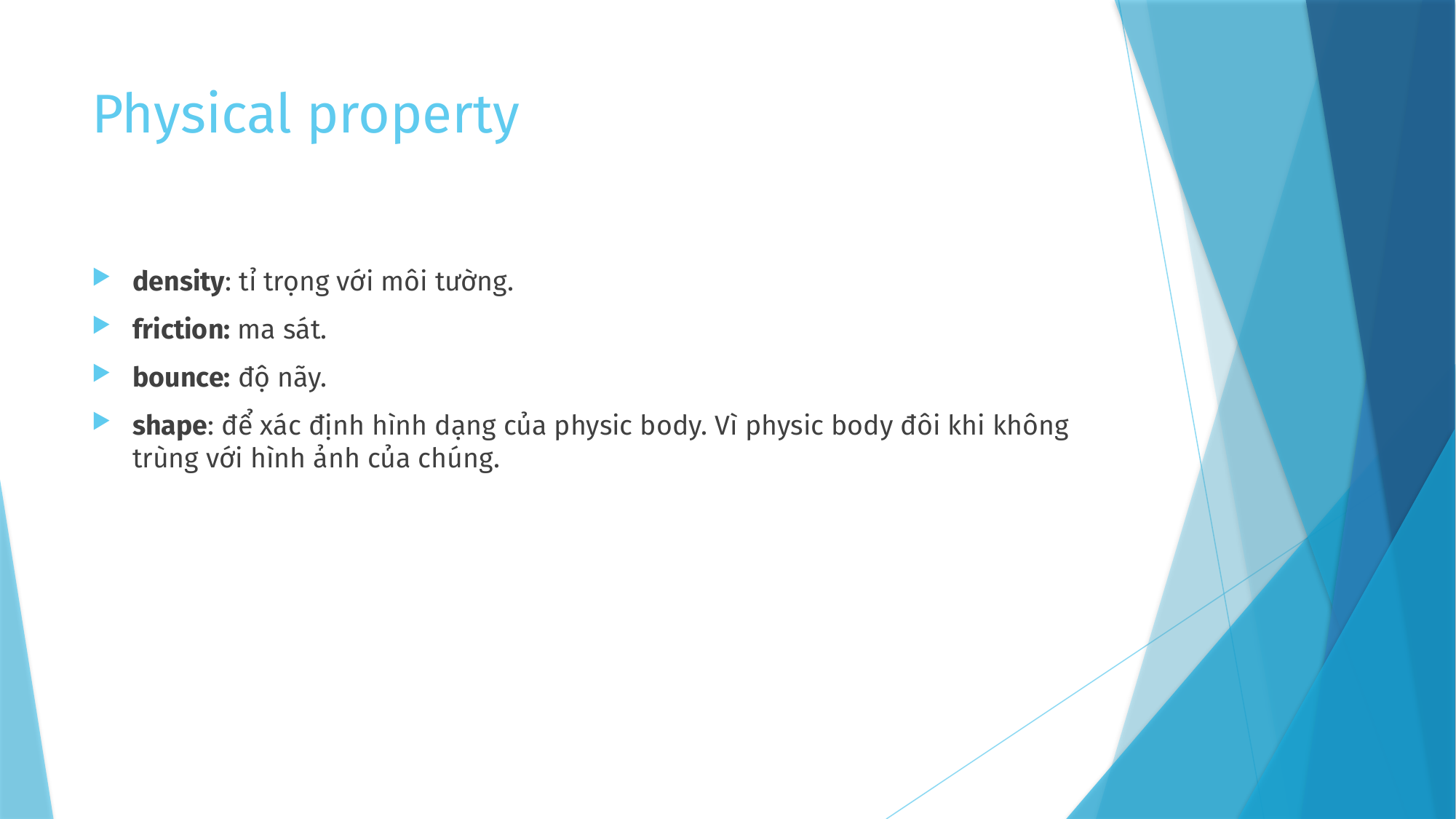

# Physical property
density: tỉ trọng với môi tường.
friction: ma sát.
bounce: độ nãy.
shape: để xác định hình dạng của physic body. Vì physic body đôi khi không trùng với hình ảnh của chúng.